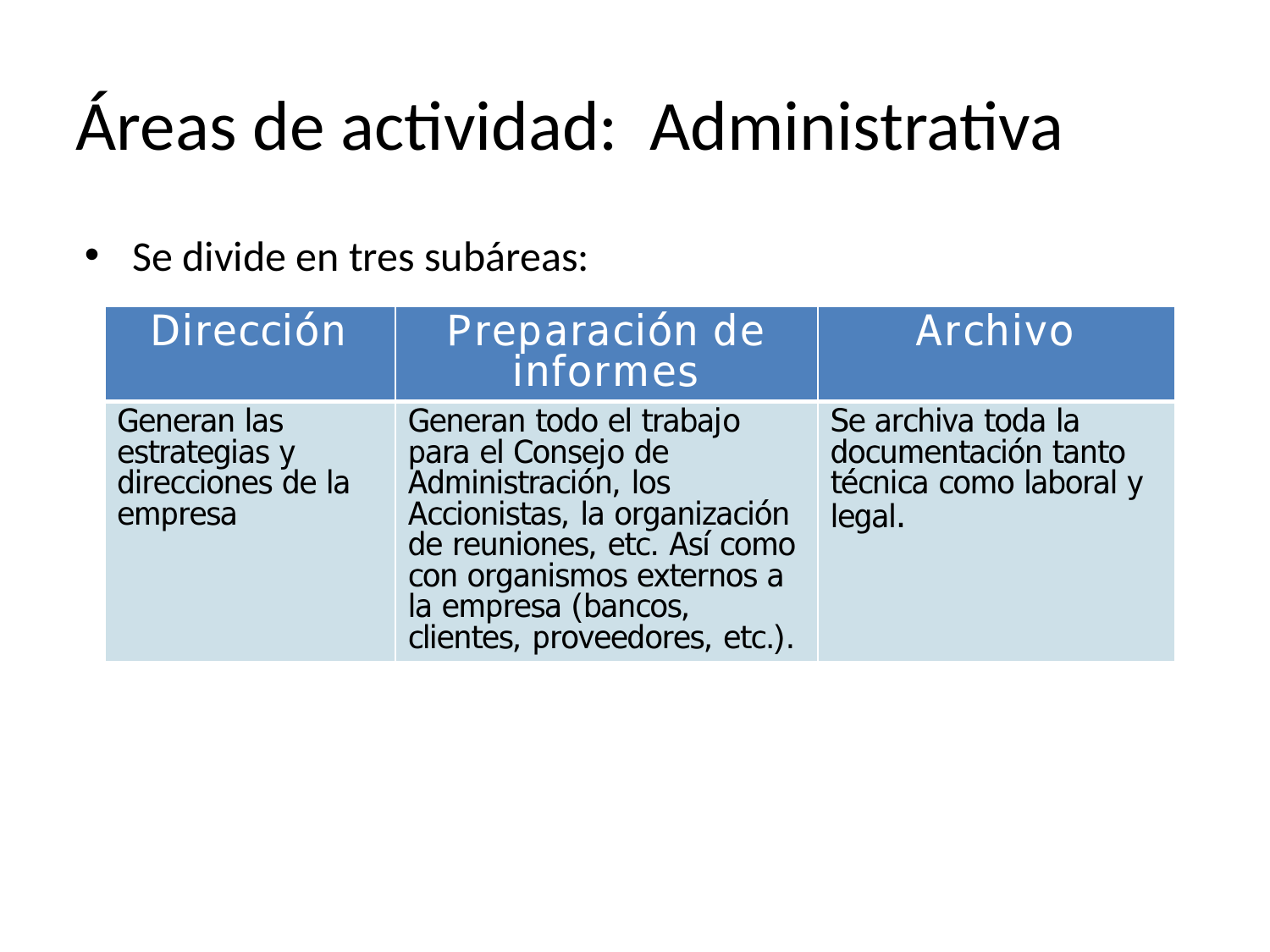

Áreas de actividad:  Administrativa
Se divide en tres subáreas:

| Dirección | Preparación de informes | Archivo |
| --- | --- | --- |
| Generan las estrategias y direcciones de la empresa | Generan todo el trabajo para el Consejo de Administración, los Accionistas, la organización de reuniones, etc. Así como con organismos externos a la empresa (bancos, clientes, proveedores, etc.). | Se archiva toda la documentación tanto técnica como laboral y legal. |